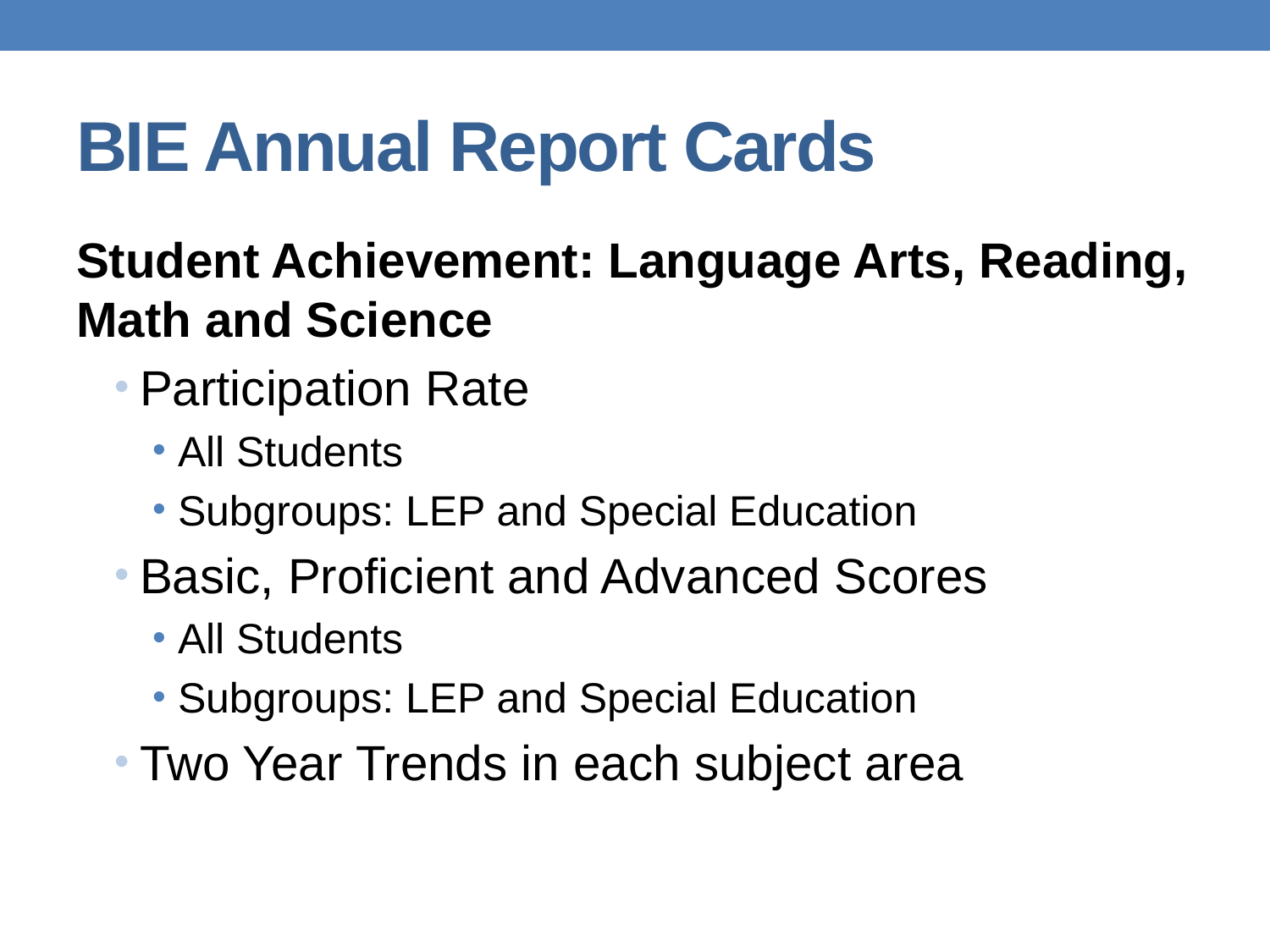

# BIE Annual Report Cards
Student Achievement: Language Arts, Reading, Math and Science
Participation Rate
All Students
Subgroups: LEP and Special Education
Basic, Proficient and Advanced Scores
All Students
Subgroups: LEP and Special Education
Two Year Trends in each subject area